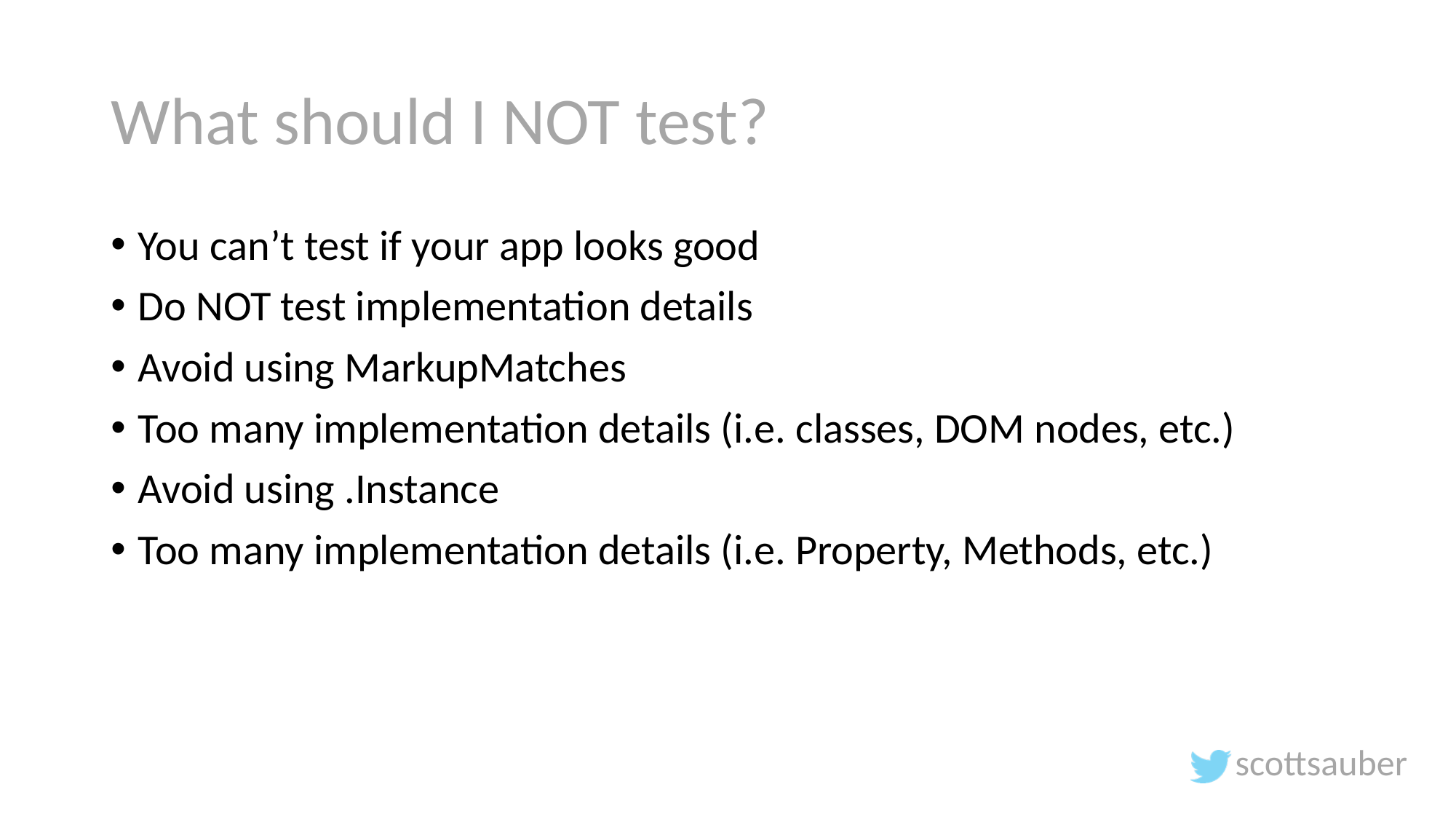

# What should I NOT test?
You can’t test if your app looks good
Do NOT test implementation details
Avoid using MarkupMatches
Too many implementation details (i.e. classes, DOM nodes, etc.)
Avoid using .Instance
Too many implementation details (i.e. Property, Methods, etc.)
scottsauber